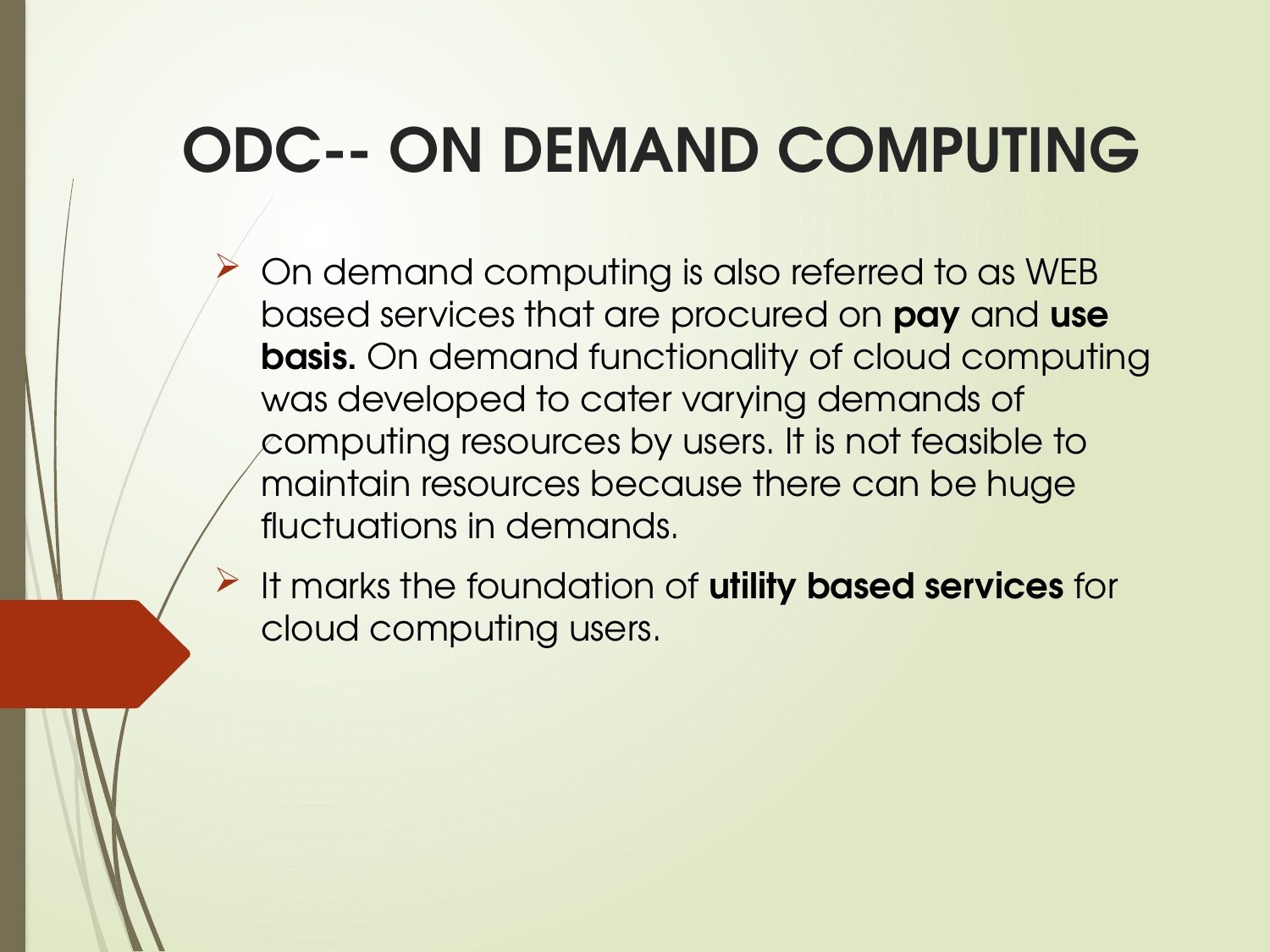

# ODC-- ON DEMAND COMPUTING
On demand computing is also referred to as WEB based services that are procured on pay and use basis. On demand functionality of cloud computing was developed to cater varying demands of computing resources by users. It is not feasible to maintain resources because there can be huge fluctuations in demands.
It marks the foundation of utility based services for cloud computing users.